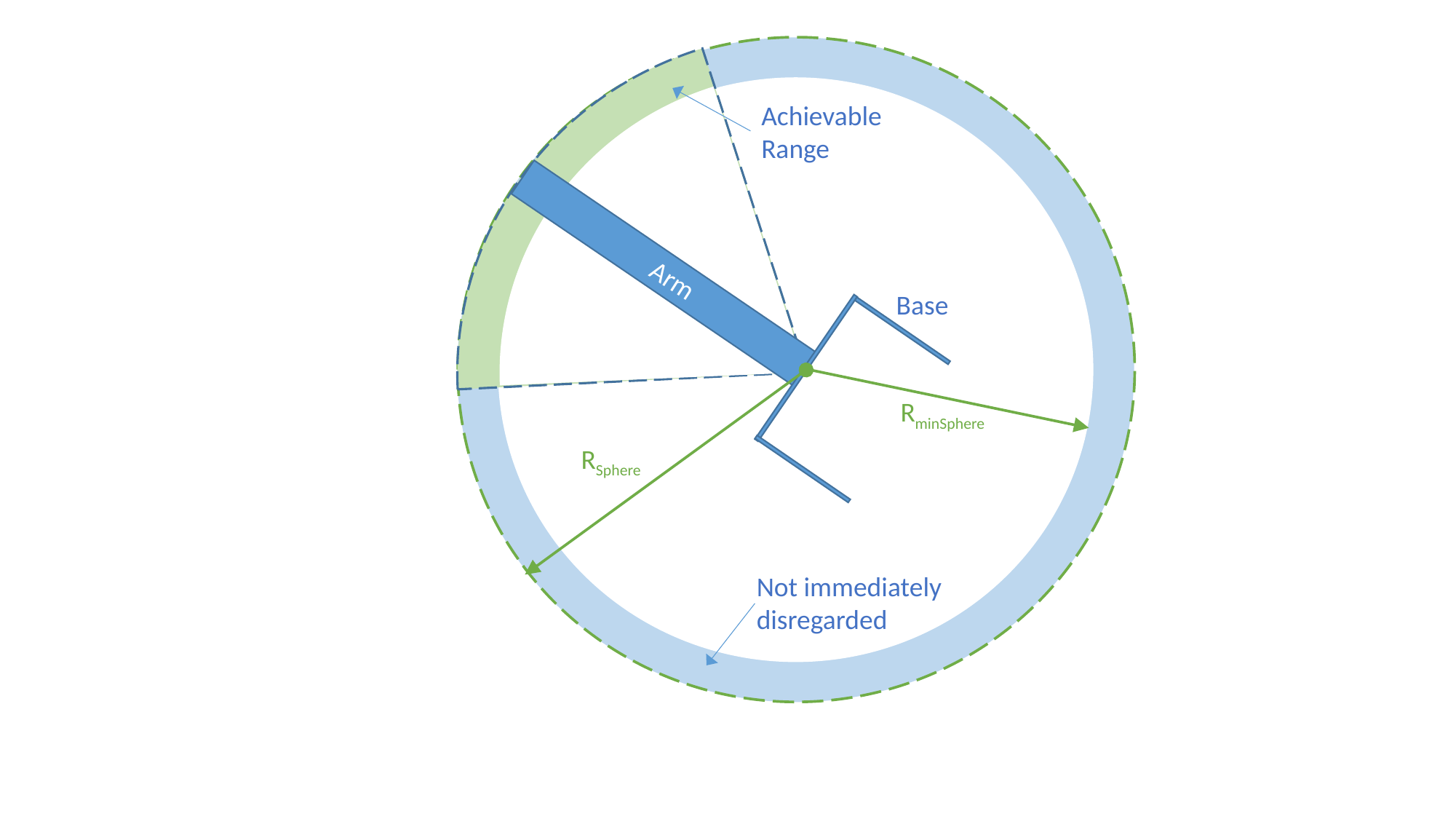

Achievable Range

Arm
Base
RminSphere
RSphere
Not immediately disregarded